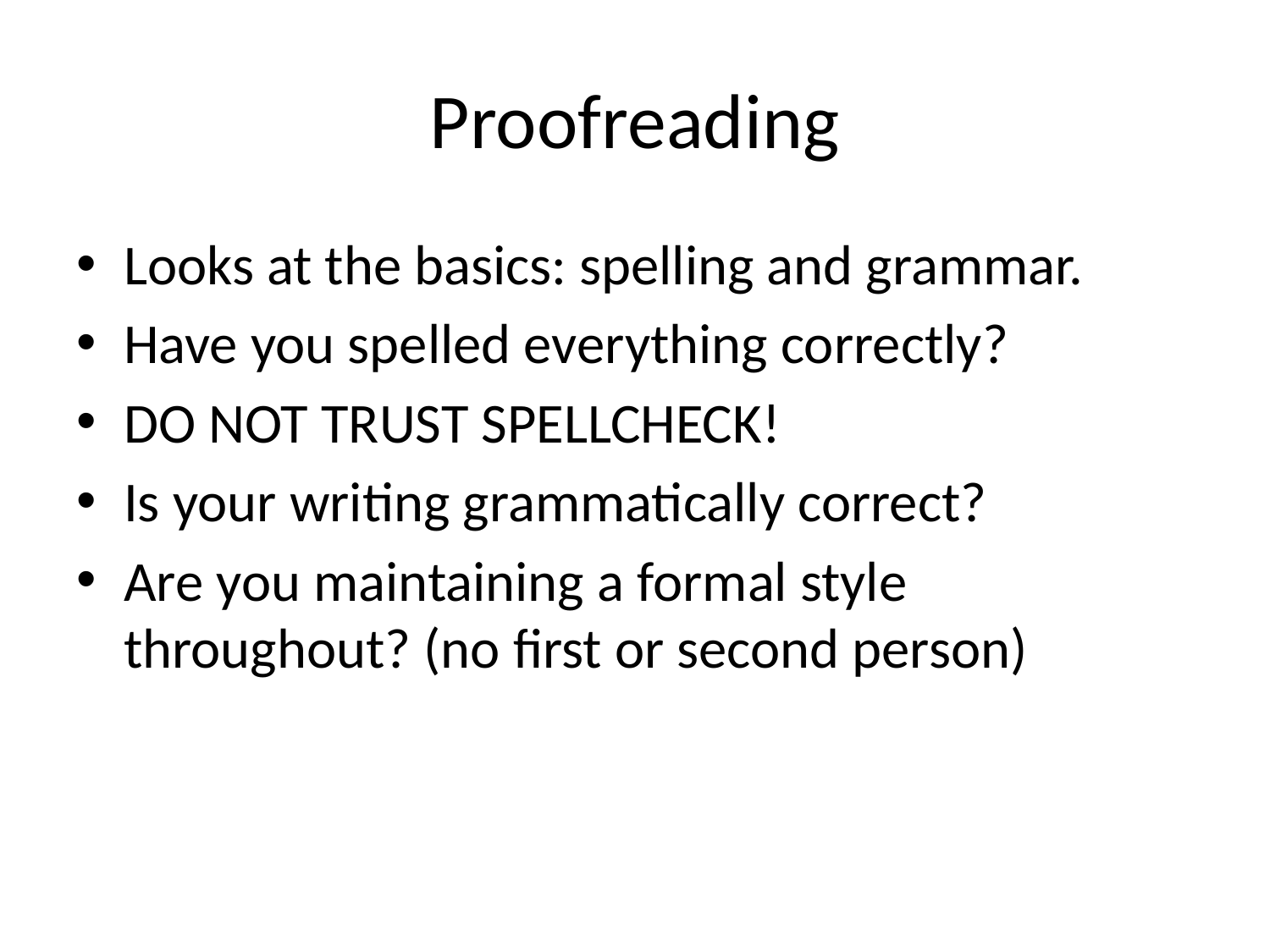

# Proofreading
Looks at the basics: spelling and grammar.
Have you spelled everything correctly?
DO NOT TRUST SPELLCHECK!
Is your writing grammatically correct?
Are you maintaining a formal style throughout? (no first or second person)